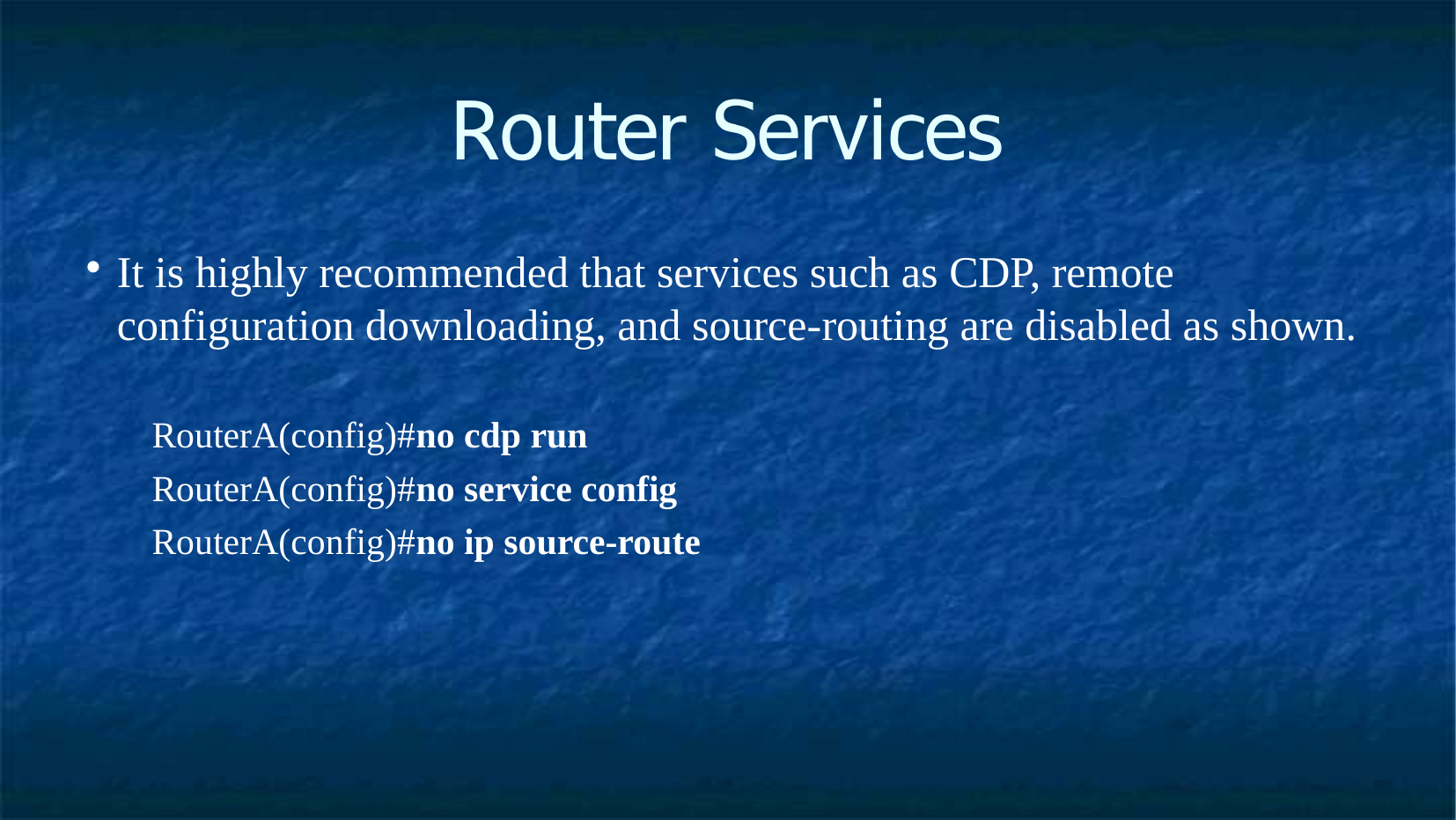

Router Services
It is highly recommended that services such as CDP, remote configuration downloading, and source-routing are disabled as shown.

RouterA(config)#no cdp run
RouterA(config)#no service config
RouterA(config)#no ip source-route